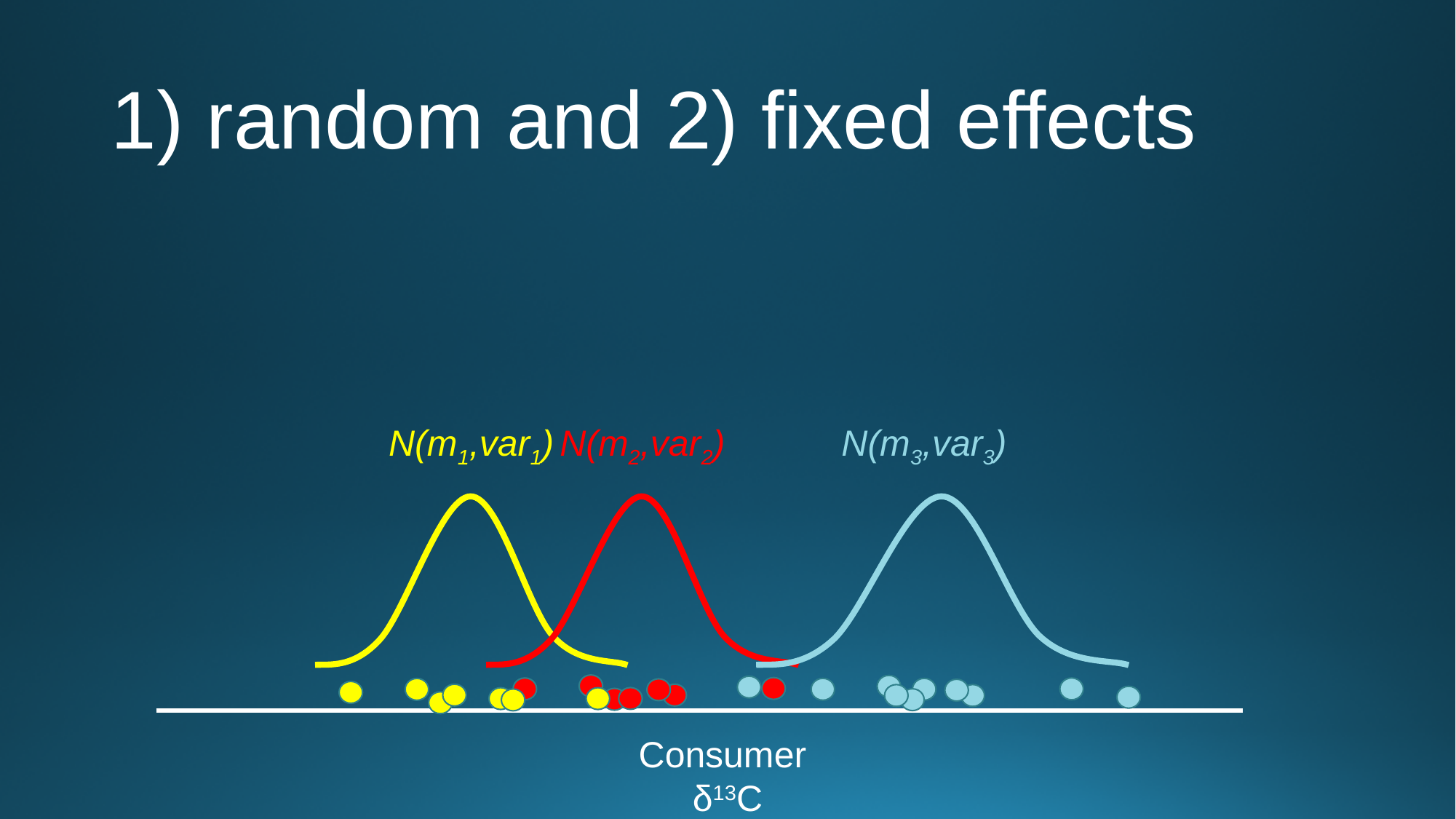

# 1) random and 2) fixed effects
N(m1,var1)
N(m2,var2)
N(m3,var3)

Consumer  δ13C